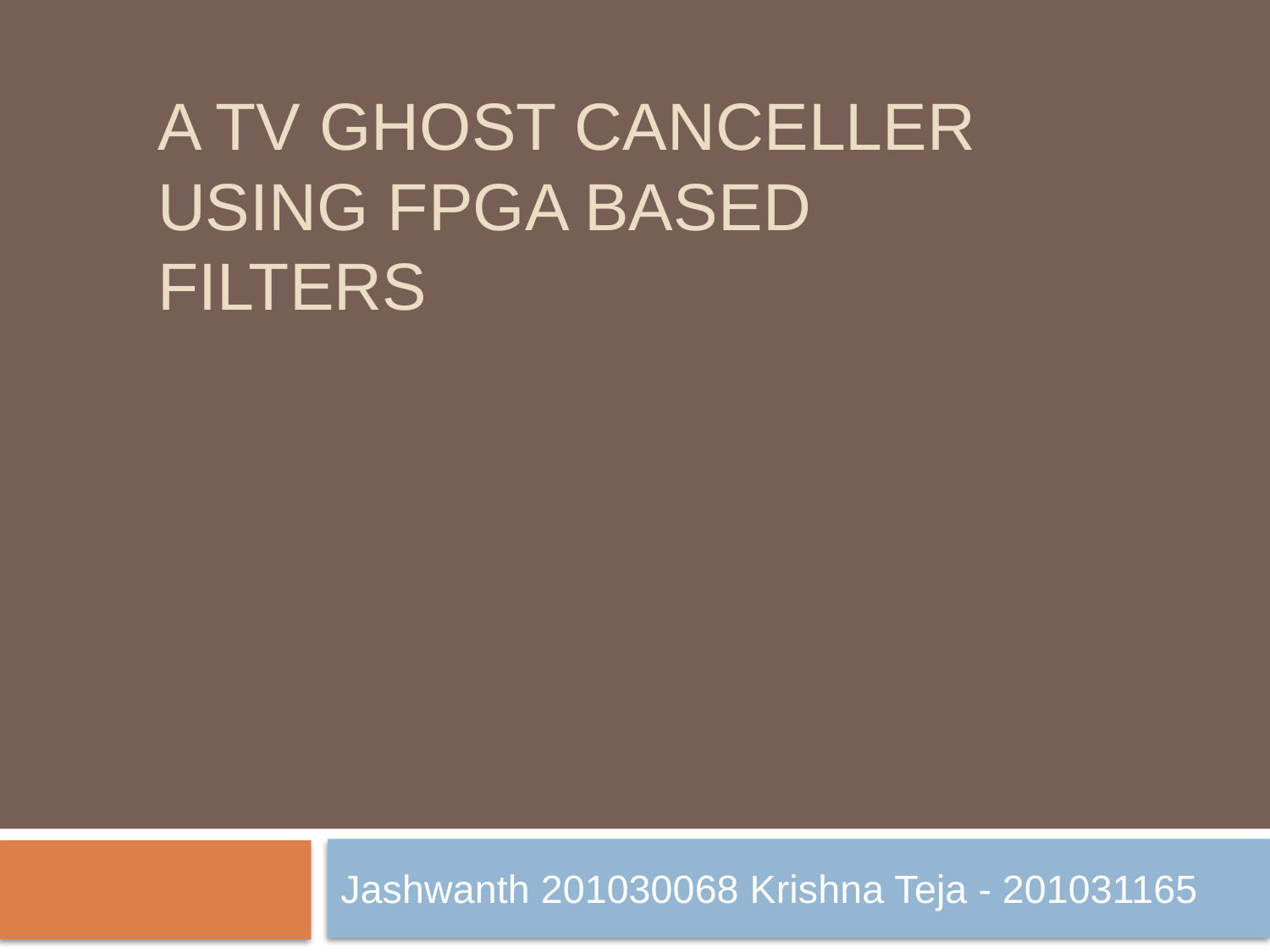

# A TV GHOST CANCELLER USING FPGA BASED FILTERS
Jashwanth 201030068 Krishna Teja - 201031165